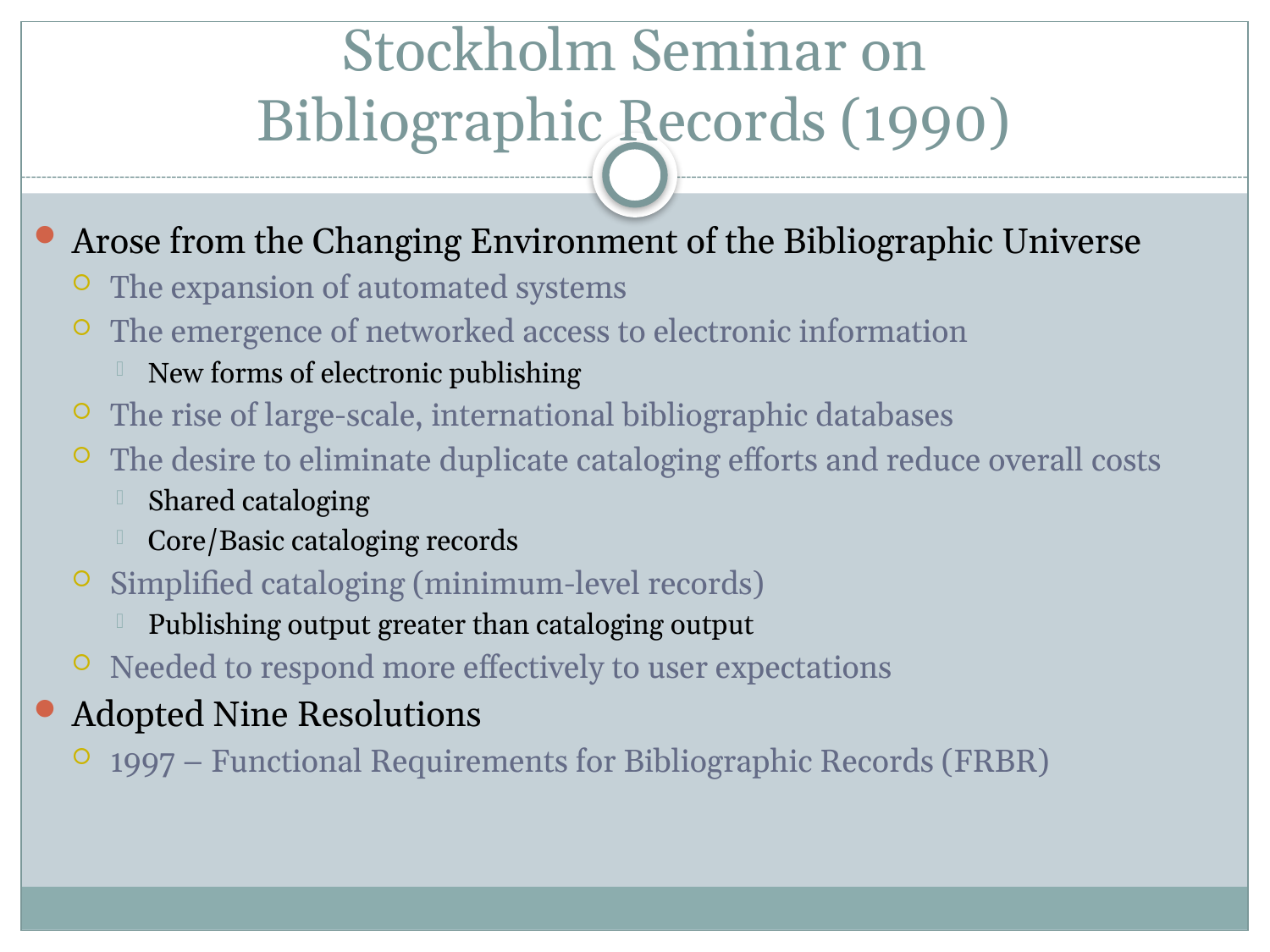

# Stockholm Seminar on Bibliographic Records (1990)
Arose from the Changing Environment of the Bibliographic Universe
The expansion of automated systems
The emergence of networked access to electronic information
New forms of electronic publishing
The rise of large-scale, international bibliographic databases
The desire to eliminate duplicate cataloging efforts and reduce overall costs
Shared cataloging
Core/Basic cataloging records
Simplified cataloging (minimum-level records)
Publishing output greater than cataloging output
Needed to respond more effectively to user expectations
Adopted Nine Resolutions
1997 – Functional Requirements for Bibliographic Records (FRBR)